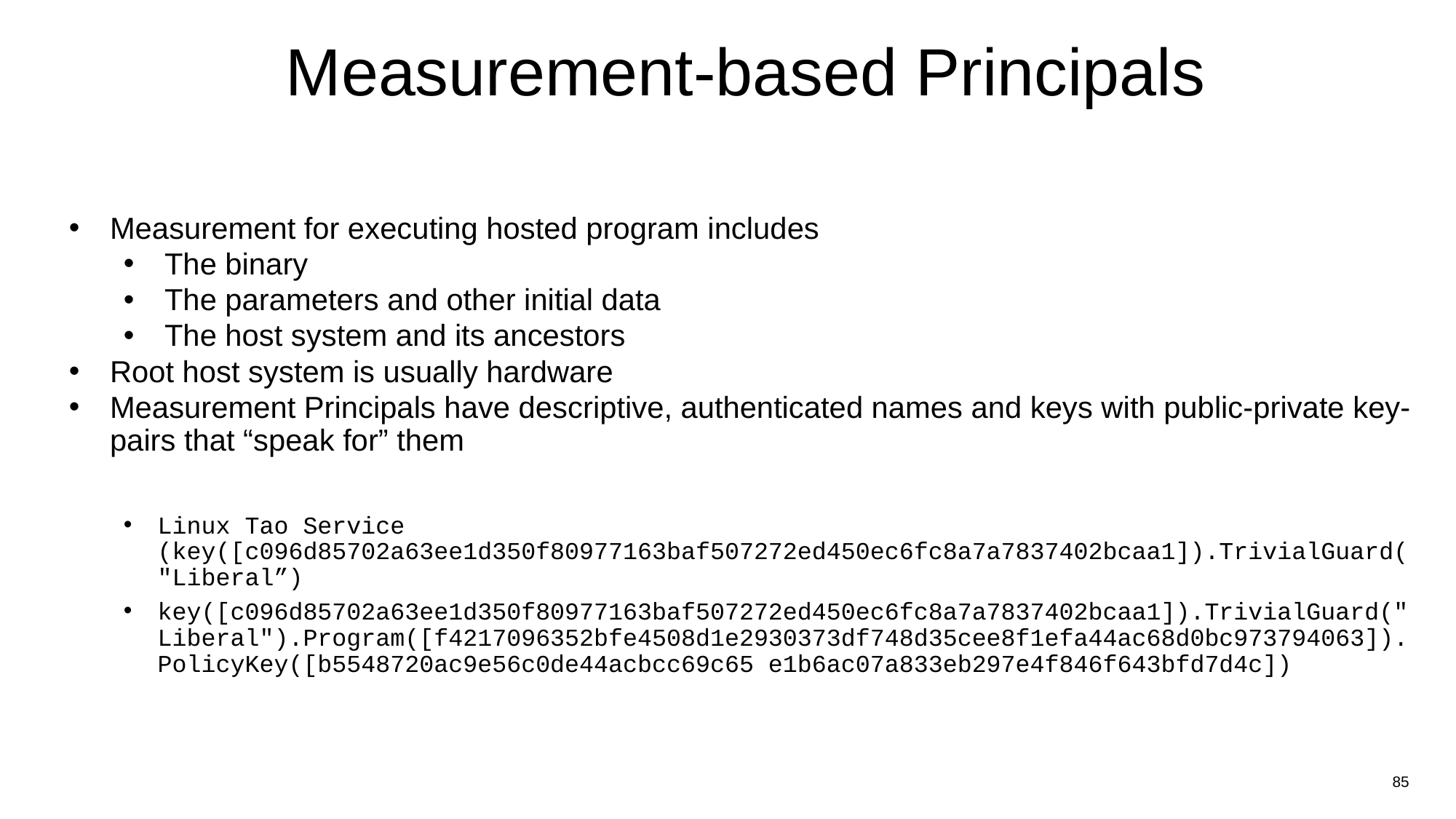

# Measurement-based Principals
Measurement for executing hosted program includes
The binary
The parameters and other initial data
The host system and its ancestors
Root host system is usually hardware
Measurement Principals have descriptive, authenticated names and keys with public-private key-pairs that “speak for” them

Linux Tao Service (key([c096d85702a63ee1d350f80977163baf507272ed450ec6fc8a7a7837402bcaa1]).TrivialGuard("Liberal”)
key([c096d85702a63ee1d350f80977163baf507272ed450ec6fc8a7a7837402bcaa1]).TrivialGuard("Liberal").Program([f4217096352bfe4508d1e2930373df748d35cee8f1efa44ac68d0bc973794063]).PolicyKey([b5548720ac9e56c0de44acbcc69c65 e1b6ac07a833eb297e4f846f643bfd7d4c])

85